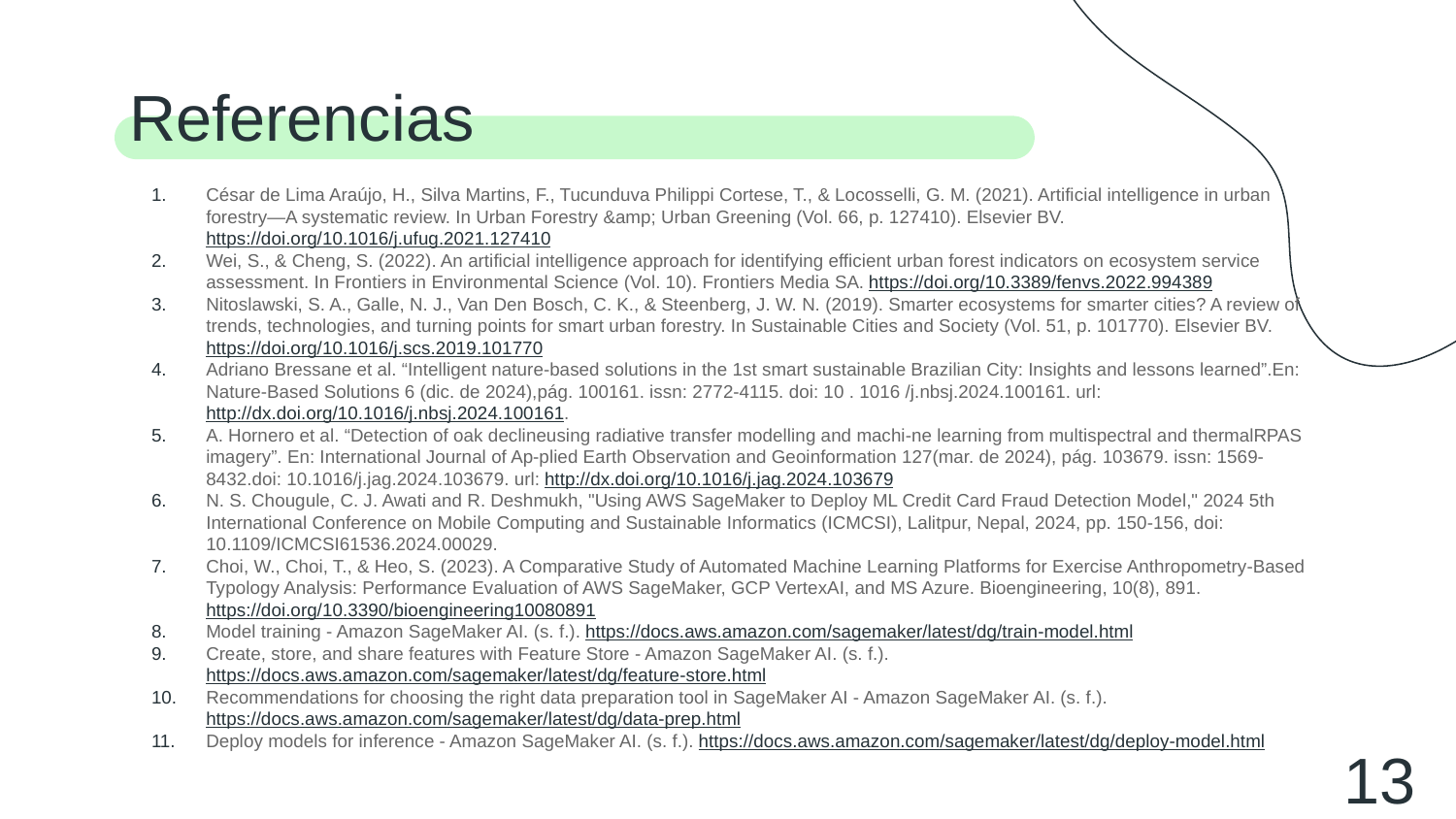

# Referencias
César de Lima Araújo, H., Silva Martins, F., Tucunduva Philippi Cortese, T., & Locosselli, G. M. (2021). Artificial intelligence in urban forestry—A systematic review. In Urban Forestry &amp; Urban Greening (Vol. 66, p. 127410). Elsevier BV. https://doi.org/10.1016/j.ufug.2021.127410
Wei, S., & Cheng, S. (2022). An artificial intelligence approach for identifying efficient urban forest indicators on ecosystem service assessment. In Frontiers in Environmental Science (Vol. 10). Frontiers Media SA. https://doi.org/10.3389/fenvs.2022.994389
Nitoslawski, S. A., Galle, N. J., Van Den Bosch, C. K., & Steenberg, J. W. N. (2019). Smarter ecosystems for smarter cities? A review of trends, technologies, and turning points for smart urban forestry. In Sustainable Cities and Society (Vol. 51, p. 101770). Elsevier BV. https://doi.org/10.1016/j.scs.2019.101770
Adriano Bressane et al. “Intelligent nature-based solutions in the 1st smart sustainable Brazilian City: Insights and lessons learned”.En: Nature-Based Solutions 6 (dic. de 2024),pág. 100161. issn: 2772-4115. doi: 10 . 1016 /j.nbsj.2024.100161. url: http://dx.doi.org/10.1016/j.nbsj.2024.100161.
A. Hornero et al. “Detection of oak declineusing radiative transfer modelling and machi-ne learning from multispectral and thermalRPAS imagery”. En: International Journal of Ap-plied Earth Observation and Geoinformation 127(mar. de 2024), pág. 103679. issn: 1569-8432.doi: 10.1016/j.jag.2024.103679. url: http://dx.doi.org/10.1016/j.jag.2024.103679
N. S. Chougule, C. J. Awati and R. Deshmukh, "Using AWS SageMaker to Deploy ML Credit Card Fraud Detection Model," 2024 5th International Conference on Mobile Computing and Sustainable Informatics (ICMCSI), Lalitpur, Nepal, 2024, pp. 150-156, doi: 10.1109/ICMCSI61536.2024.00029.
Choi, W., Choi, T., & Heo, S. (2023). A Comparative Study of Automated Machine Learning Platforms for Exercise Anthropometry-Based Typology Analysis: Performance Evaluation of AWS SageMaker, GCP VertexAI, and MS Azure. Bioengineering, 10(8), 891. https://doi.org/10.3390/bioengineering10080891
Model training - Amazon SageMaker AI. (s. f.). https://docs.aws.amazon.com/sagemaker/latest/dg/train-model.html
Create, store, and share features with Feature Store - Amazon SageMaker AI. (s. f.). https://docs.aws.amazon.com/sagemaker/latest/dg/feature-store.html
Recommendations for choosing the right data preparation tool in SageMaker AI - Amazon SageMaker AI. (s. f.). https://docs.aws.amazon.com/sagemaker/latest/dg/data-prep.html
Deploy models for inference - Amazon SageMaker AI. (s. f.). https://docs.aws.amazon.com/sagemaker/latest/dg/deploy-model.html

13